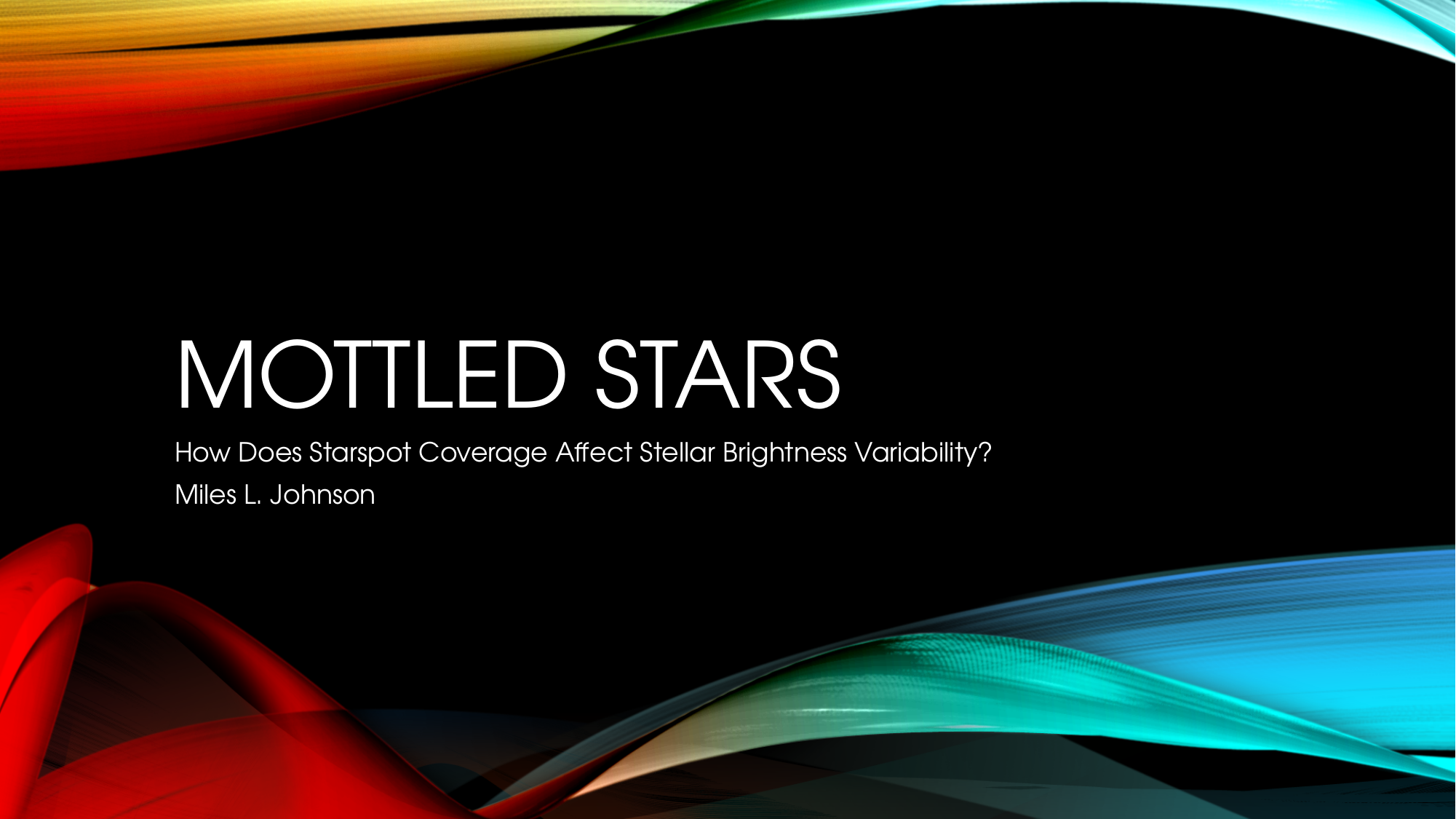

# Mottled Stars
How Does Starspot Coverage Affect Stellar Brightness Variability?
Miles L. Johnson